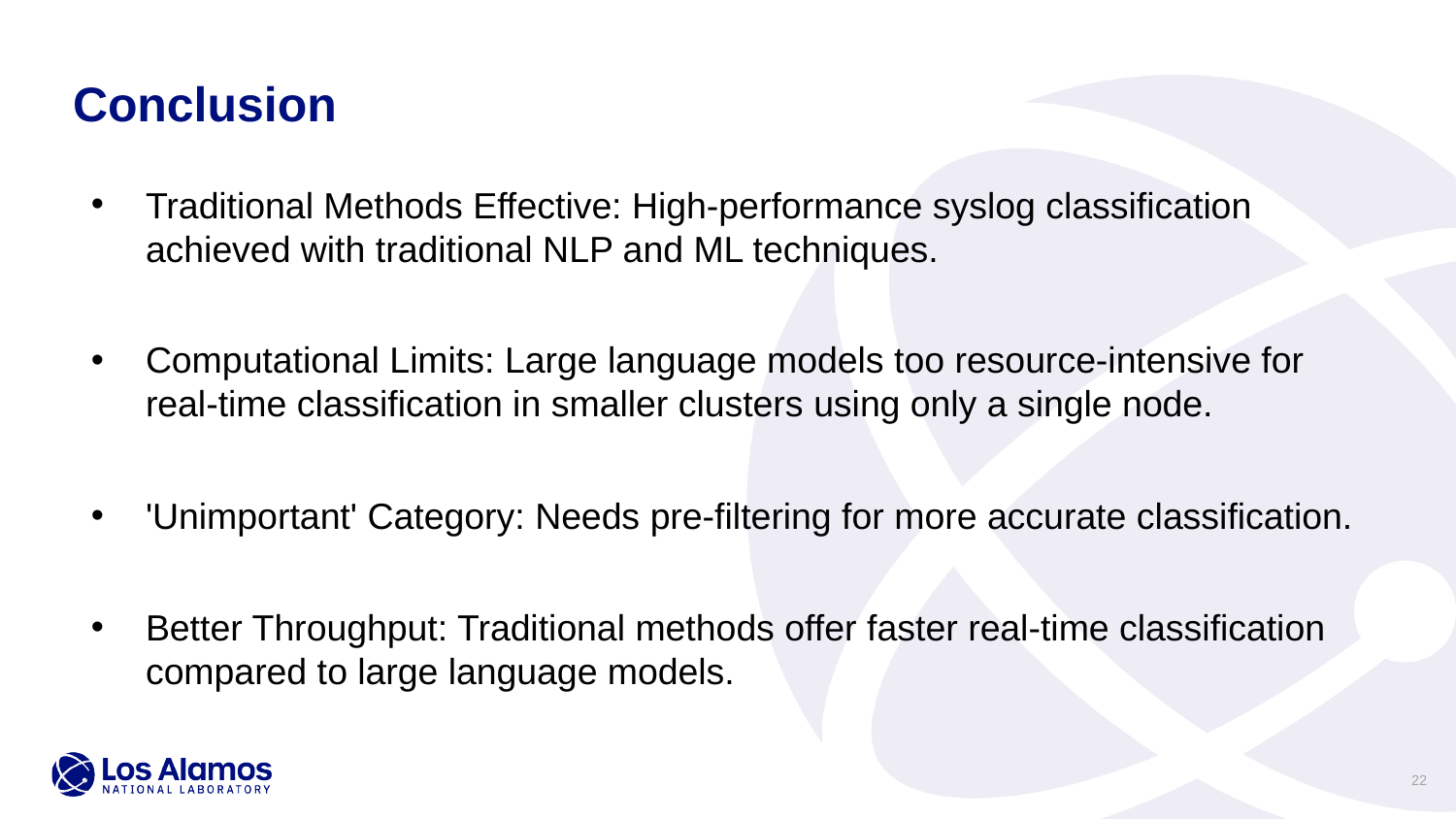

Conclusion
Traditional Methods Effective: High-performance syslog classification achieved with traditional NLP and ML techniques.

Computational Limits: Large language models too resource-intensive for real-time classification in smaller clusters using only a single node.

'Unimportant' Category: Needs pre-filtering for more accurate classification.

Better Throughput: Traditional methods offer faster real-time classification compared to large language models.